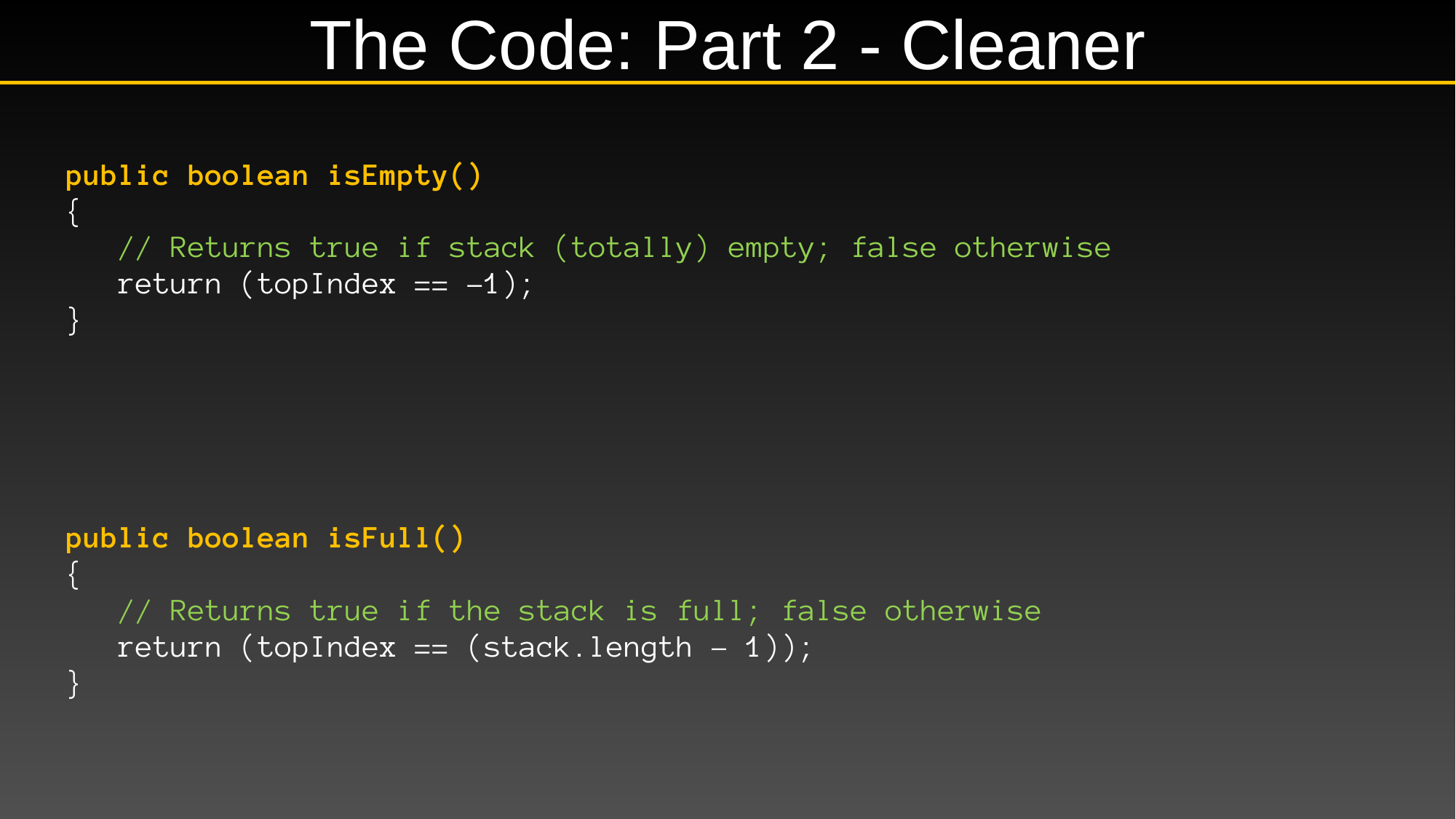

# The Code: Part 2 - Cleaner

  public boolean isEmpty()
  {
     // Returns true if stack (totally) empty; false otherwise
     return (topIndex == -1);
  }

  public boolean isFull()
  {
     // Returns true if the stack is full; false otherwise
     return (topIndex == (stack.length – 1));
  }